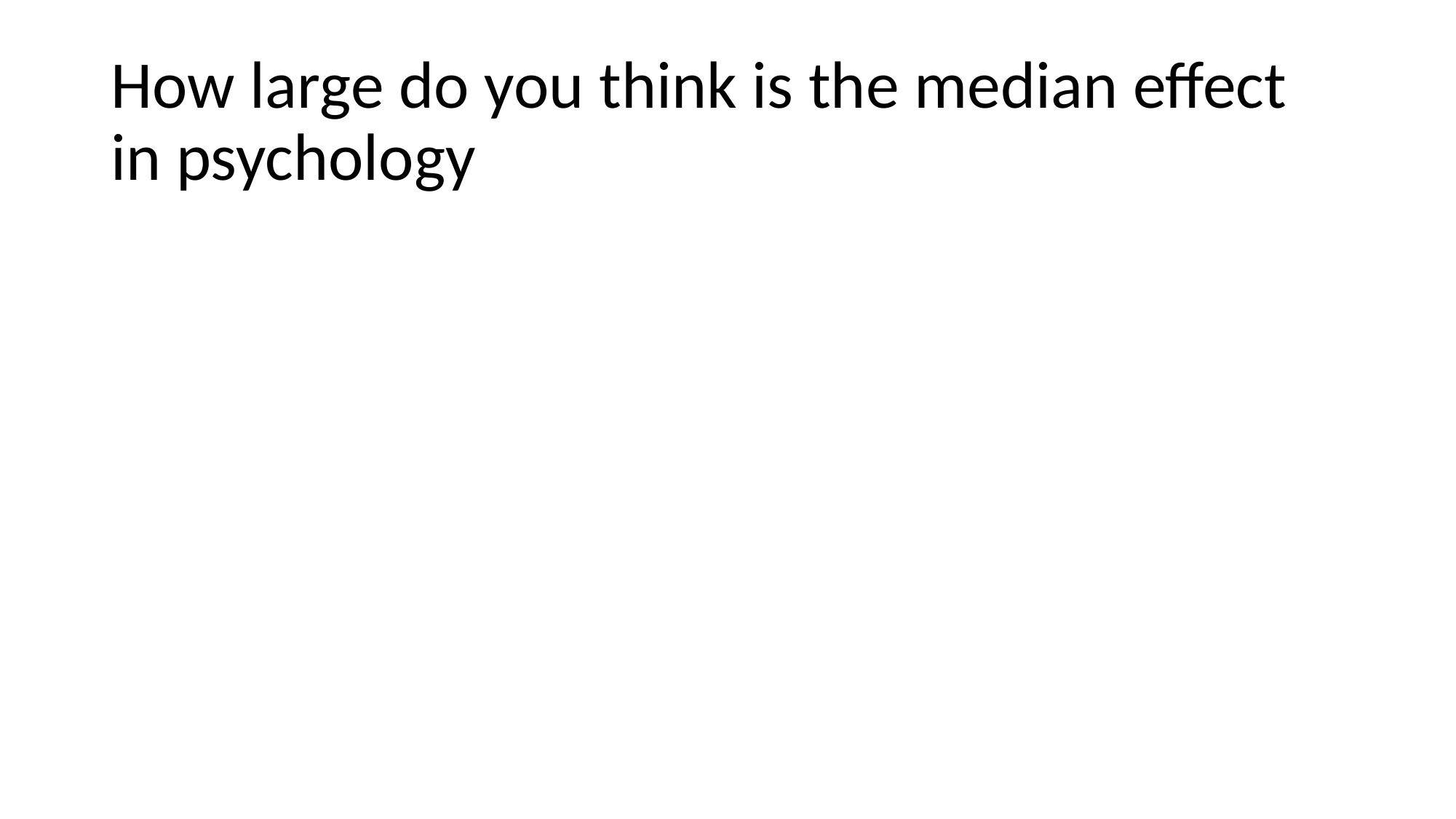

# How large do you think is the median effect in psychology